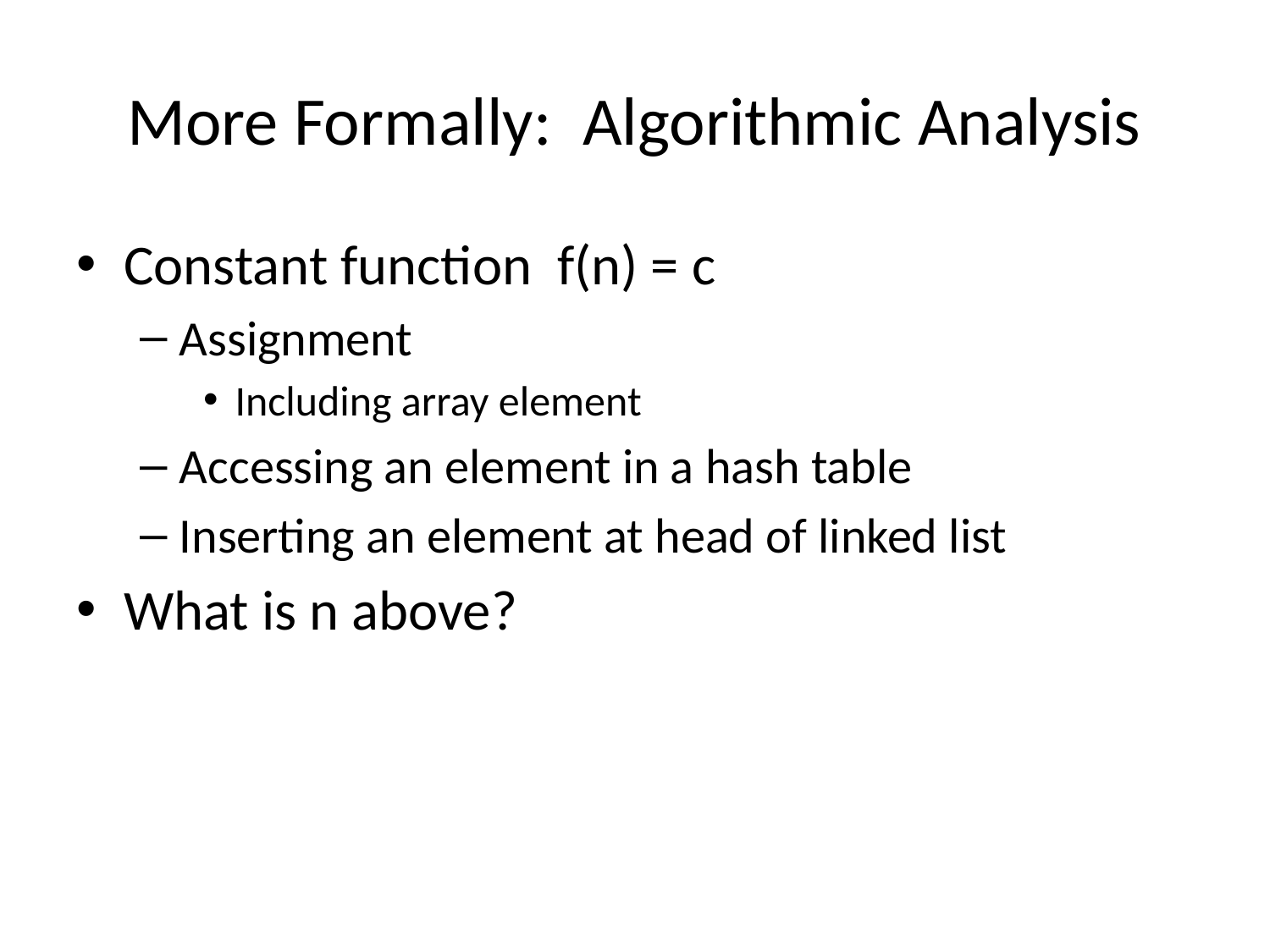

# More Formally:  Algorithmic Analysis
Constant function  f(n) = c
Assignment
Including array element
Accessing an element in a hash table
Inserting an element at head of linked list
What is n above?